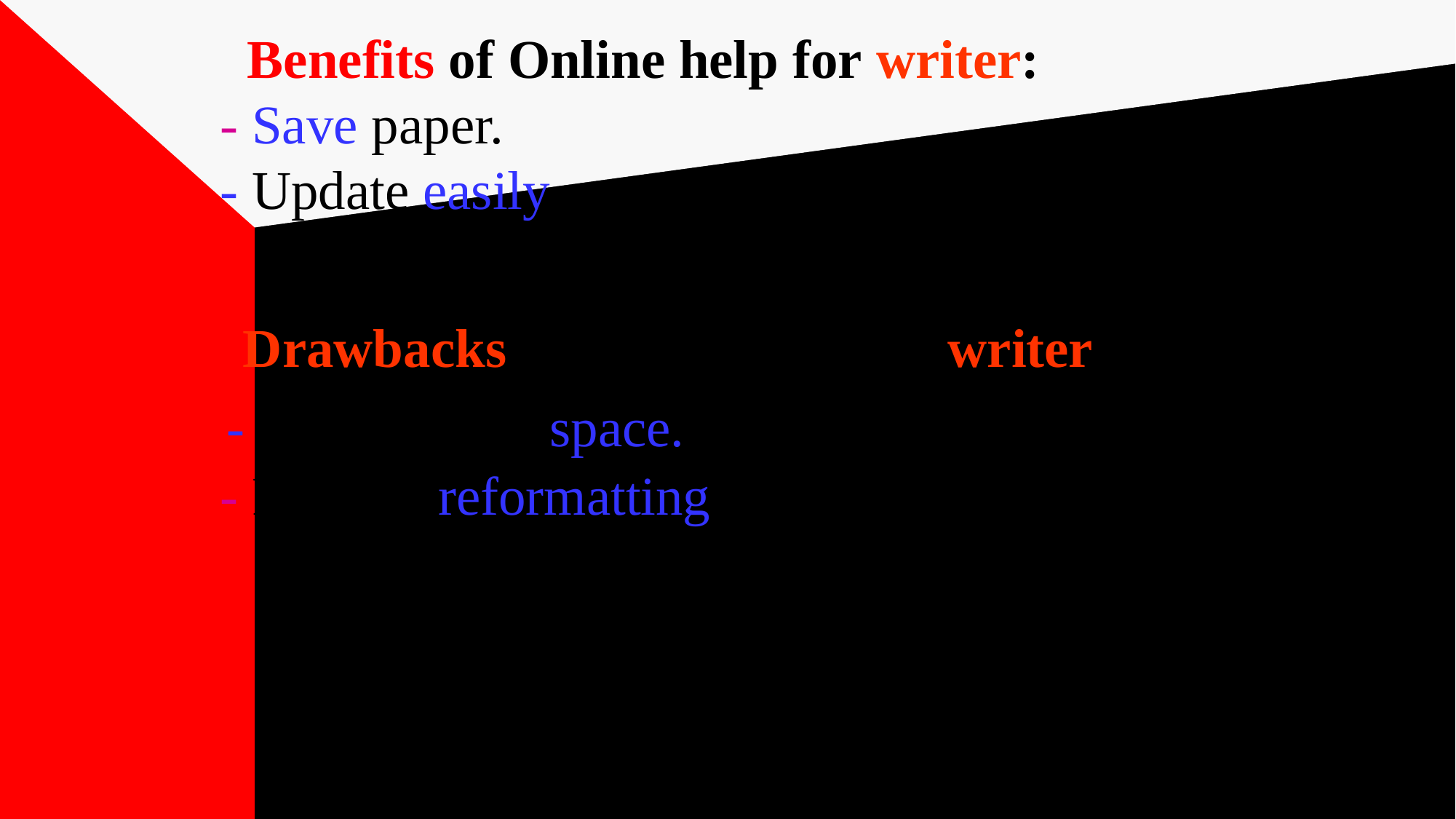

# Benefits of Online help for writer: - Save paper. - Update easily. Drawbacks of Online help for writer: - Take up disk space. - Require reformatting of print.